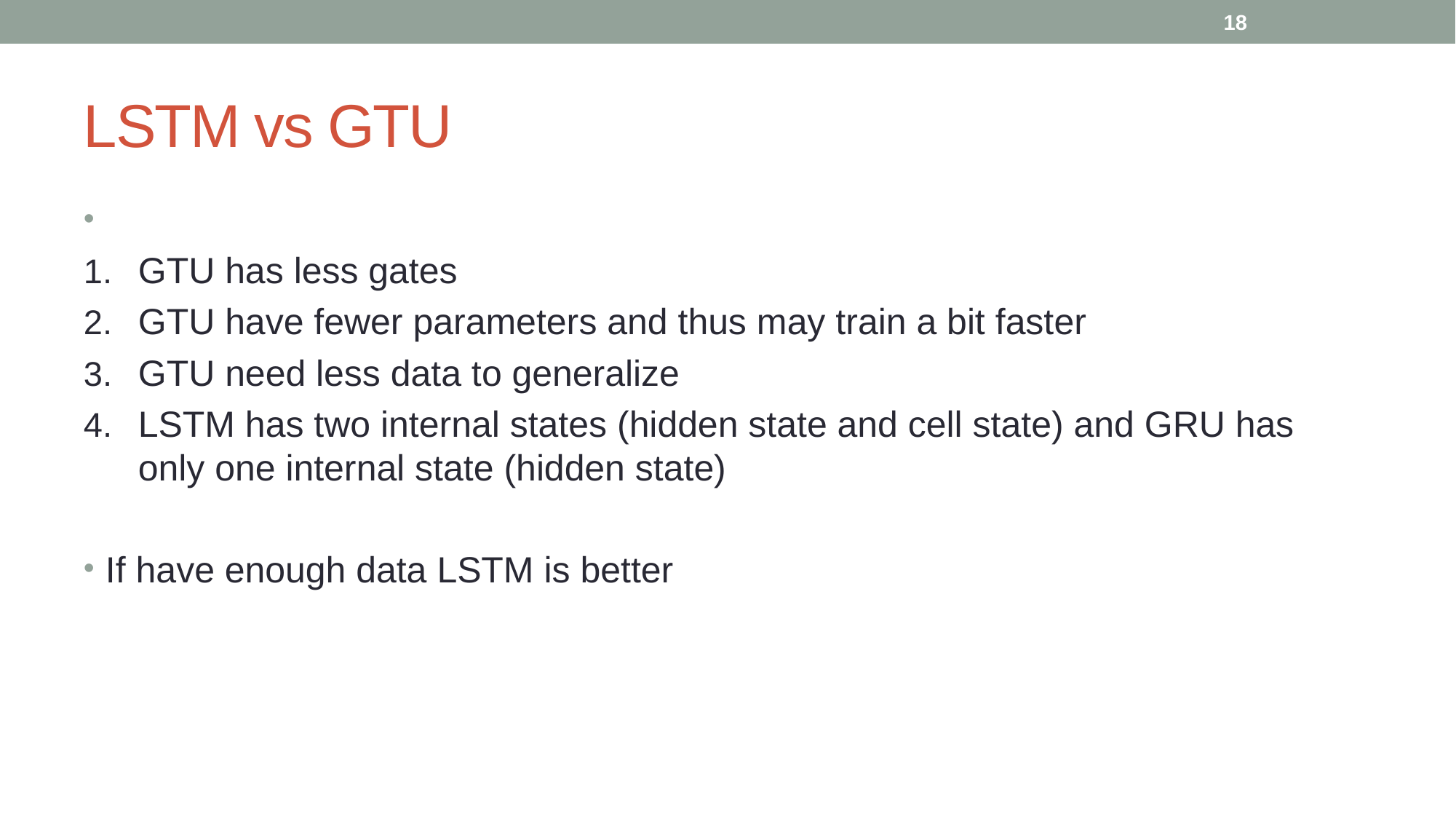

18
# LSTM vs GTU

GTU has less gates
GTU have fewer parameters and thus may train a bit faster
GTU need less data to generalize
LSTM has two internal states (hidden state and cell state) and GRU has only one internal state (hidden state)

If have enough data LSTM is better